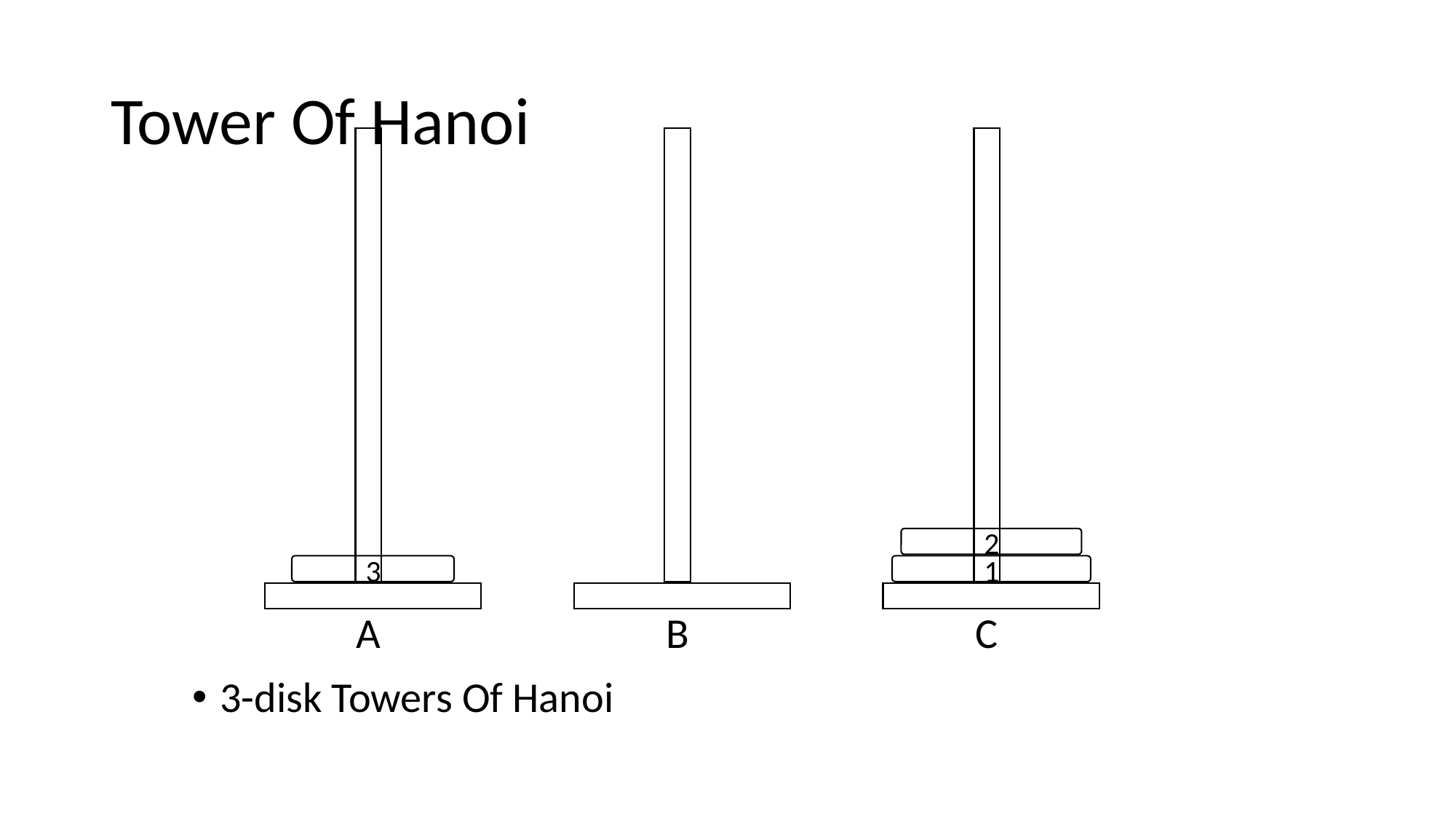

# Tower Of Hanoi

B

C
2

3

1

A
3-disk Towers Of Hanoi